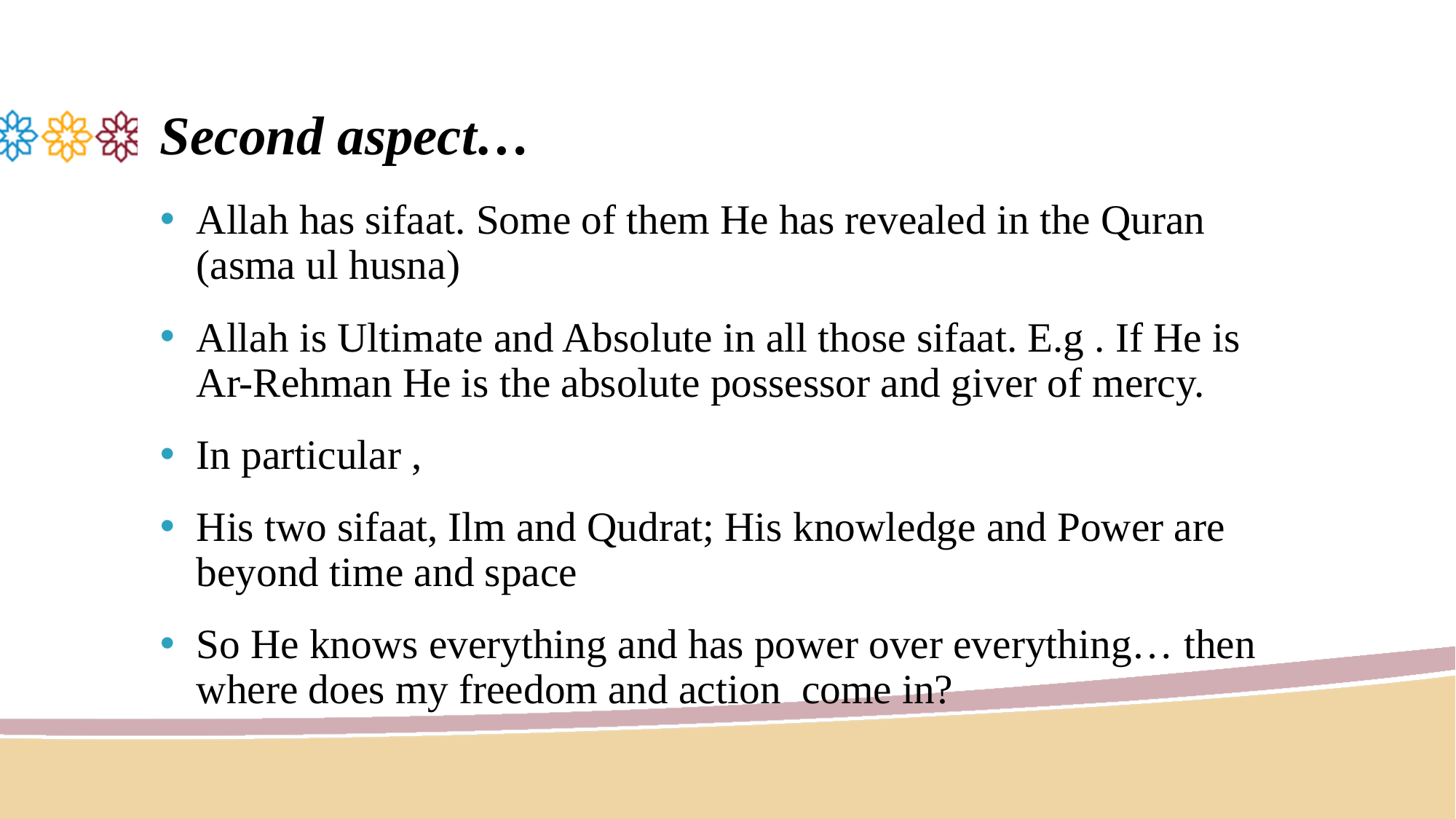

# Second aspect…
Allah has sifaat. Some of them He has revealed in the Quran (asma ul husna)
Allah is Ultimate and Absolute in all those sifaat. E.g . If He is Ar-Rehman He is the absolute possessor and giver of mercy.
In particular ,
His two sifaat, Ilm and Qudrat; His knowledge and Power are beyond time and space
So He knows everything and has power over everything… then where does my freedom and action  come in?